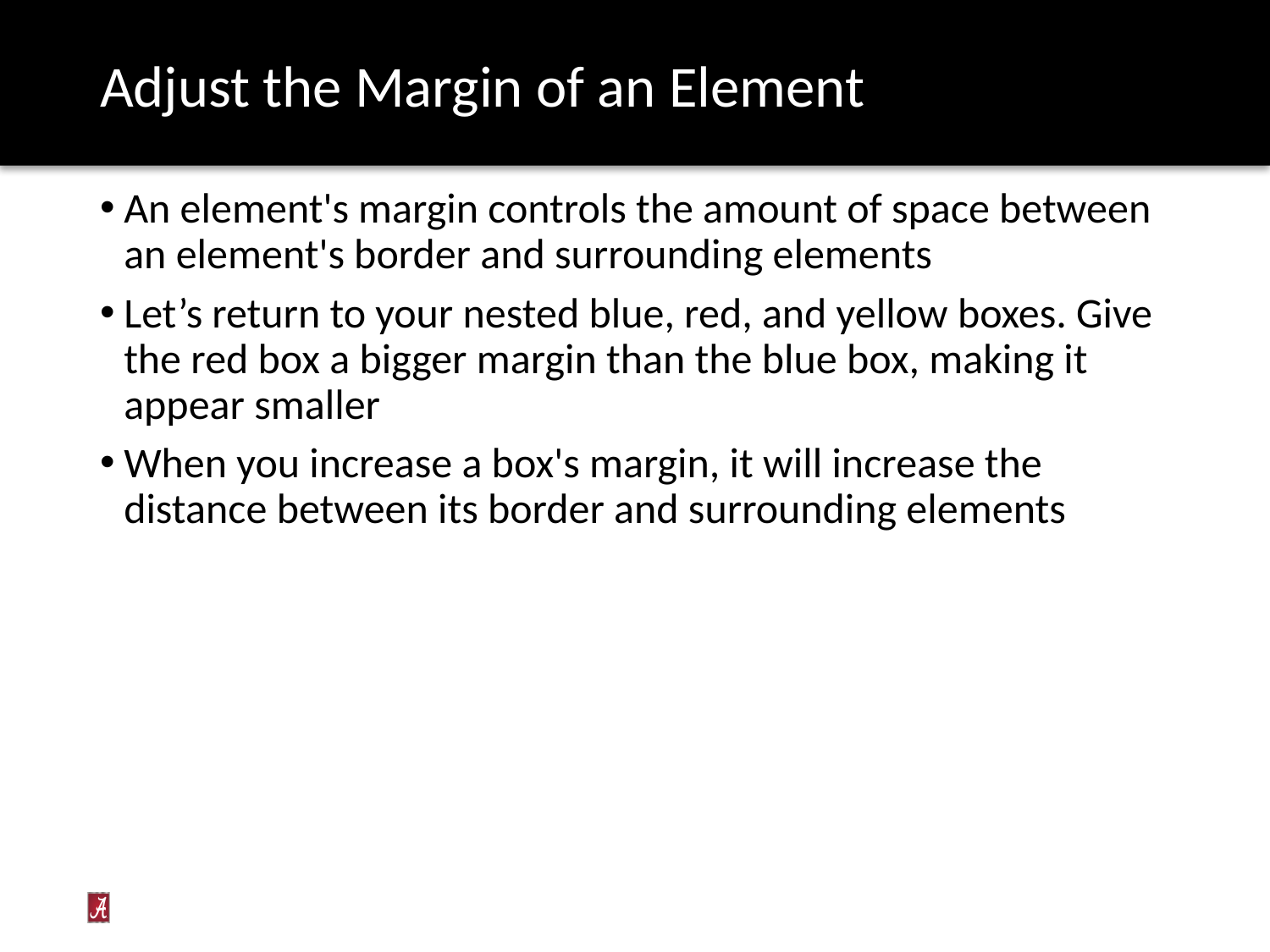

# Adjust the Margin of an Element
An element's margin controls the amount of space between an element's border and surrounding elements
Let’s return to your nested blue, red, and yellow boxes. Give the red box a bigger margin than the blue box, making it appear smaller
When you increase a box's margin, it will increase the distance between its border and surrounding elements